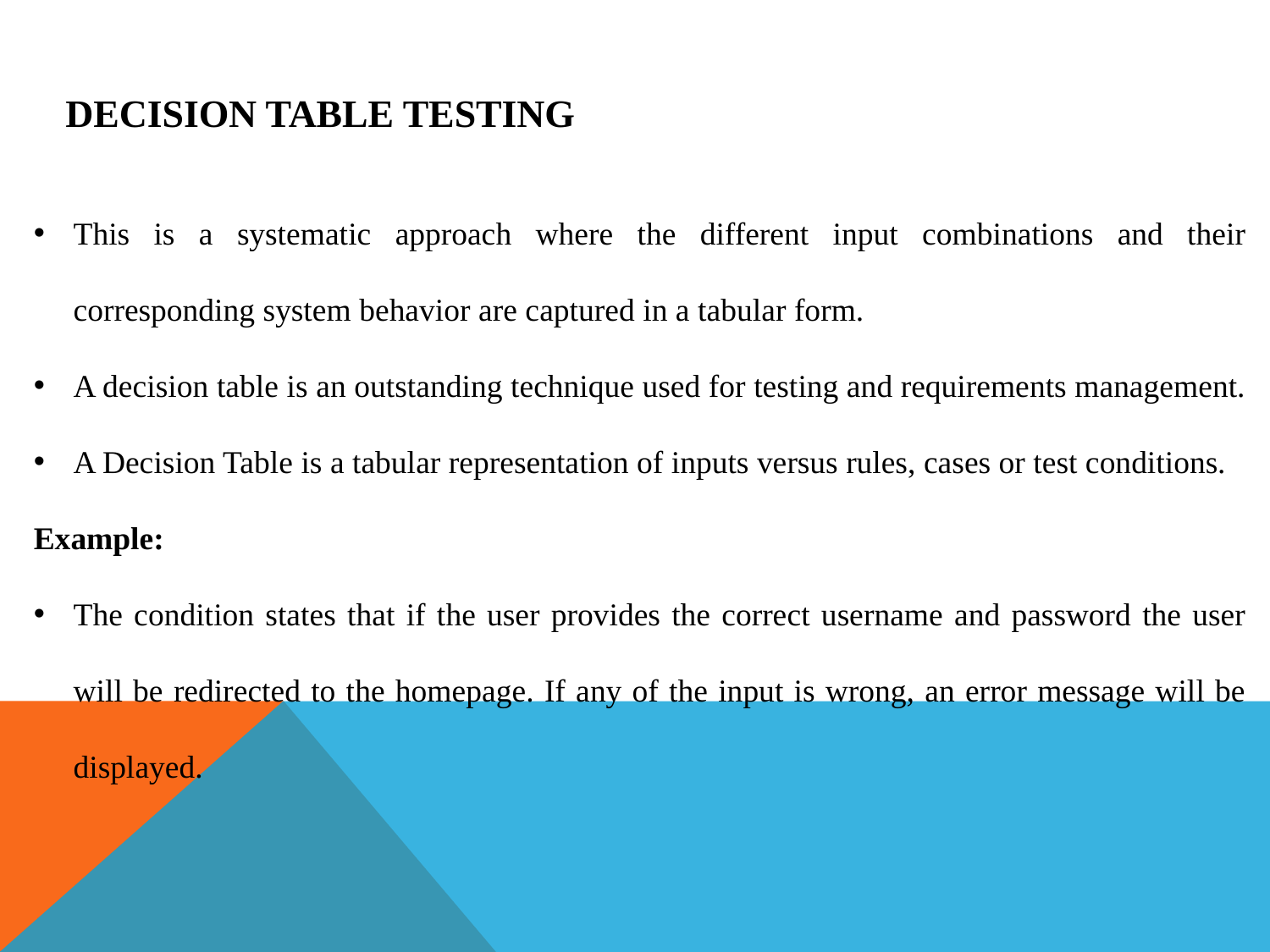

Decision Table Testing
This is a systematic approach where the different input combinations and their corresponding system behavior are captured in a tabular form.
A decision table is an outstanding technique used for testing and requirements management.
A Decision Table is a tabular representation of inputs versus rules, cases or test conditions.
Example:
The condition states that if the user provides the correct username and password the user will be redirected to the homepage. If any of the input is wrong, an error message will be displayed.